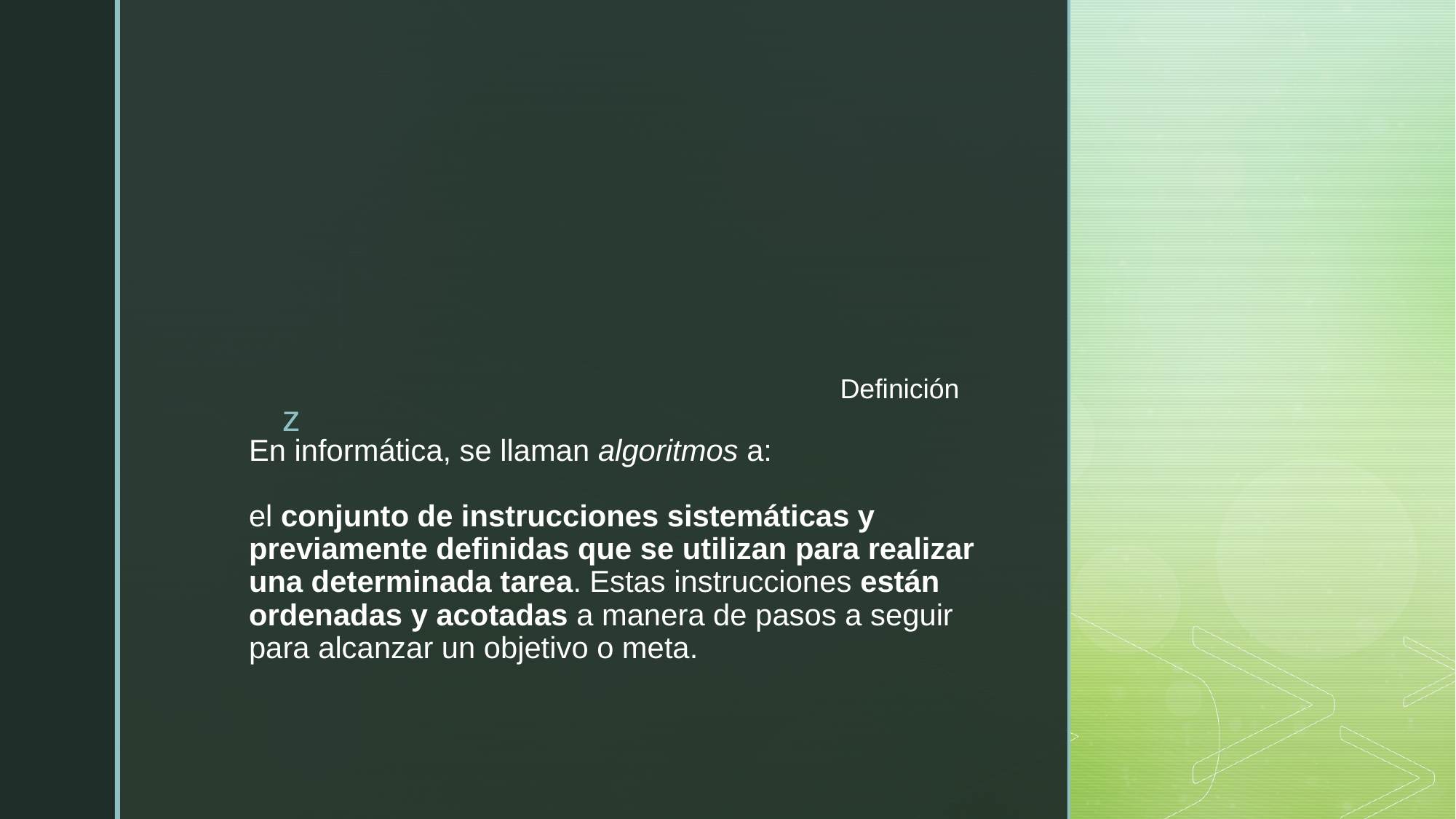

Definición
# En informática, se llaman algoritmos a: el conjunto de instrucciones sistemáticas y previamente definidas que se utilizan para realizar una determinada tarea. Estas instrucciones están ordenadas y acotadas a manera de pasos a seguir para alcanzar un objetivo o meta.